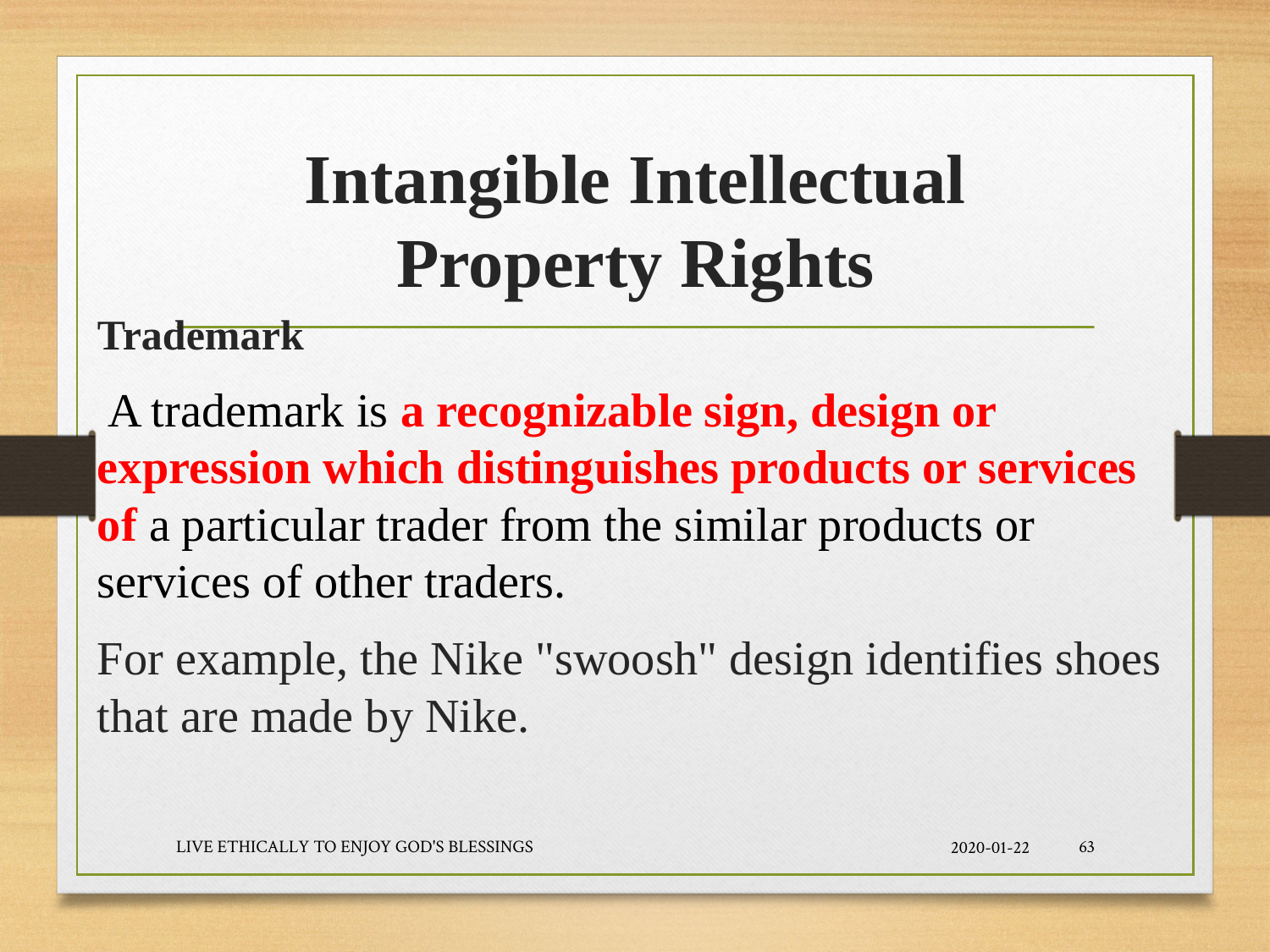

# Intangible Intellectual Property Rights
Trademark
 A trademark is a recognizable sign, design or expression which distinguishes products or services of a particular trader from the similar products or services of other traders.
For example, the Nike "swoosh" design identifies shoes that are made by Nike.

LIVE ETHICALLY TO ENJOY GOD'S BLESSINGS
2020-01-22
63